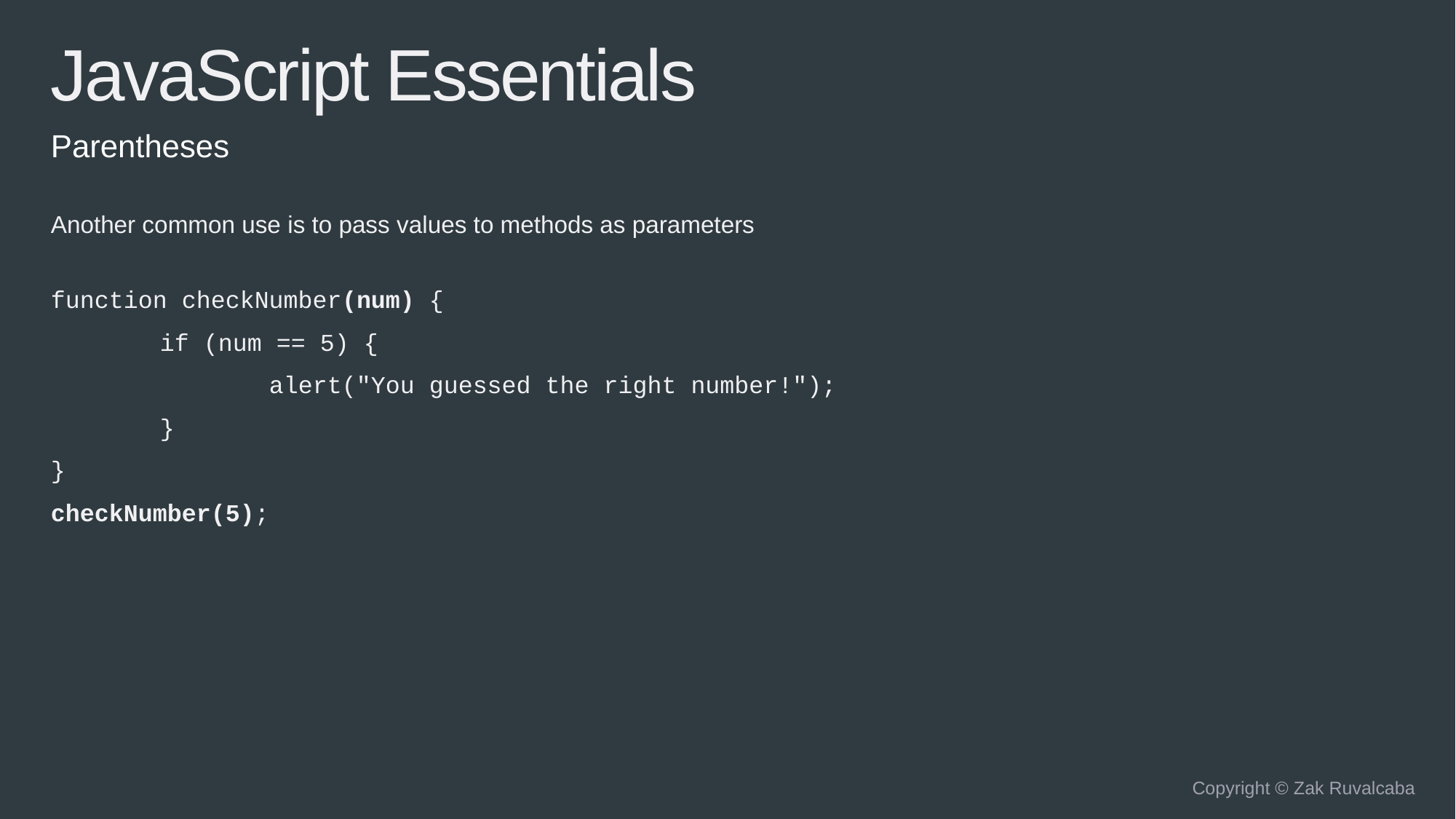

# JavaScript Essentials
Parentheses
Another common use is to pass values to methods as parameters
function checkNumber(num) {
	if (num == 5) {
		alert("You guessed the right number!");
	}
}
checkNumber(5);